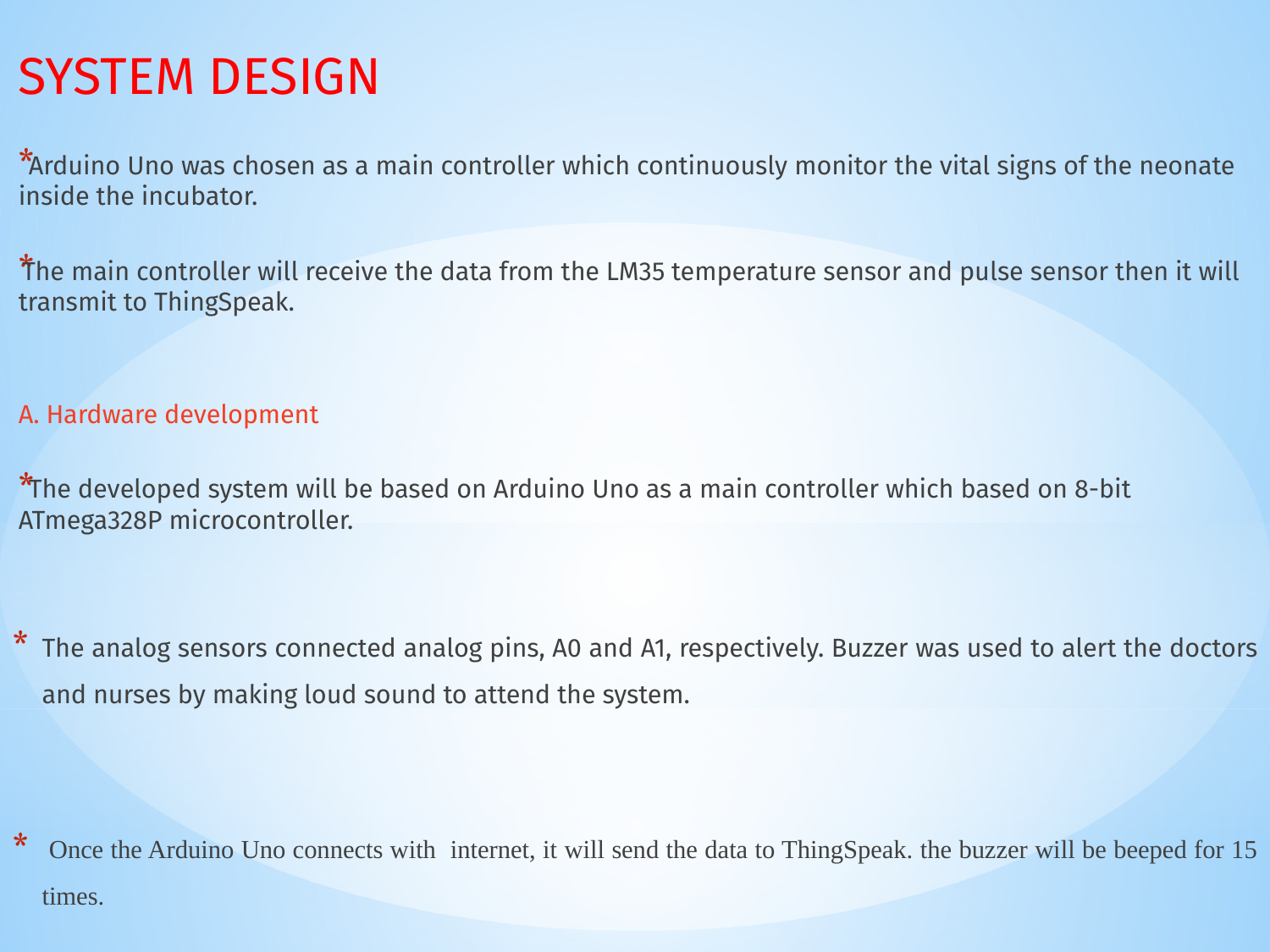

SYSTEM DESIGN

 Arduino Uno was chosen as a main controller which continuously monitor the vital signs of the neonate inside the incubator.

The main controller will receive the data from the LM35 temperature sensor and pulse sensor then it will transmit to ThingSpeak.

A. Hardware development

 The developed system will be based on Arduino Uno as a main controller which based on 8-bit ATmega328P microcontroller.

The analog sensors connected analog pins, A0 and A1, respectively. Buzzer was used to alert the doctors and nurses by making loud sound to attend the system.

 Once the Arduino Uno connects with  internet, it will send the data to ThingSpeak. the buzzer will be beeped for 15 times.